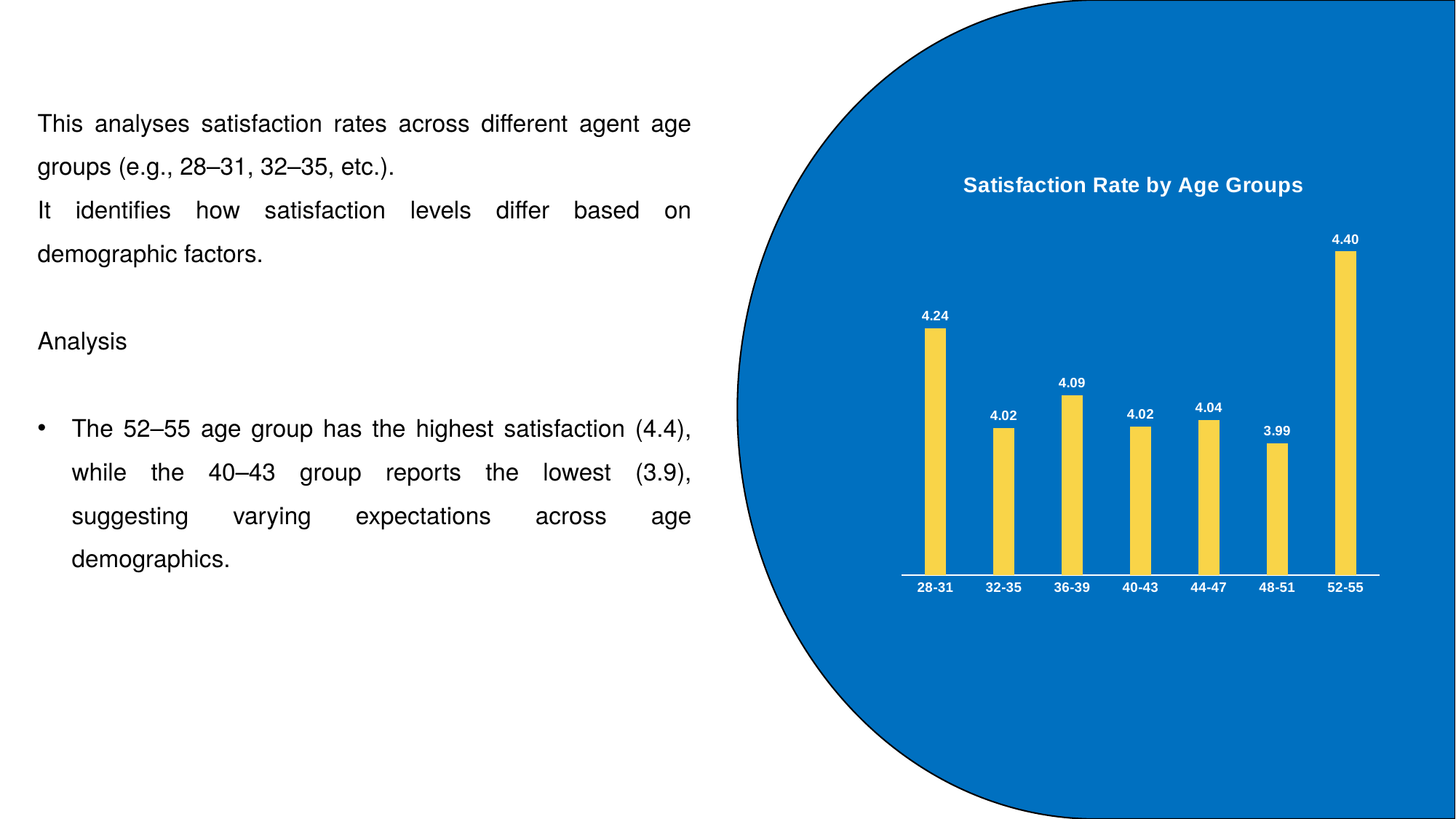

This analyses satisfaction rates across different agent age groups (e.g., 28–31, 32–35, etc.).
It identifies how satisfaction levels differ based on demographic factors.

Analysis

The 52–55 age group has the highest satisfaction (4.4), while the 40–43 group reports the lowest (3.9), suggesting varying expectations across age demographics.

### Chart: Satisfaction Rate by Age Groups

| Category | Total |
|---|---|
| 28-31 | 4.237929261185075 |
| 32-35 | 4.020506736717227 |
| 36-39 | 4.092274678111588 |
| 40-43 | 4.023065406568729 |
| 44-47 | 4.038019316265522 |
| 48-51 | 3.986766995329528 |
| 52-55 | 4.404939835338822 |
#